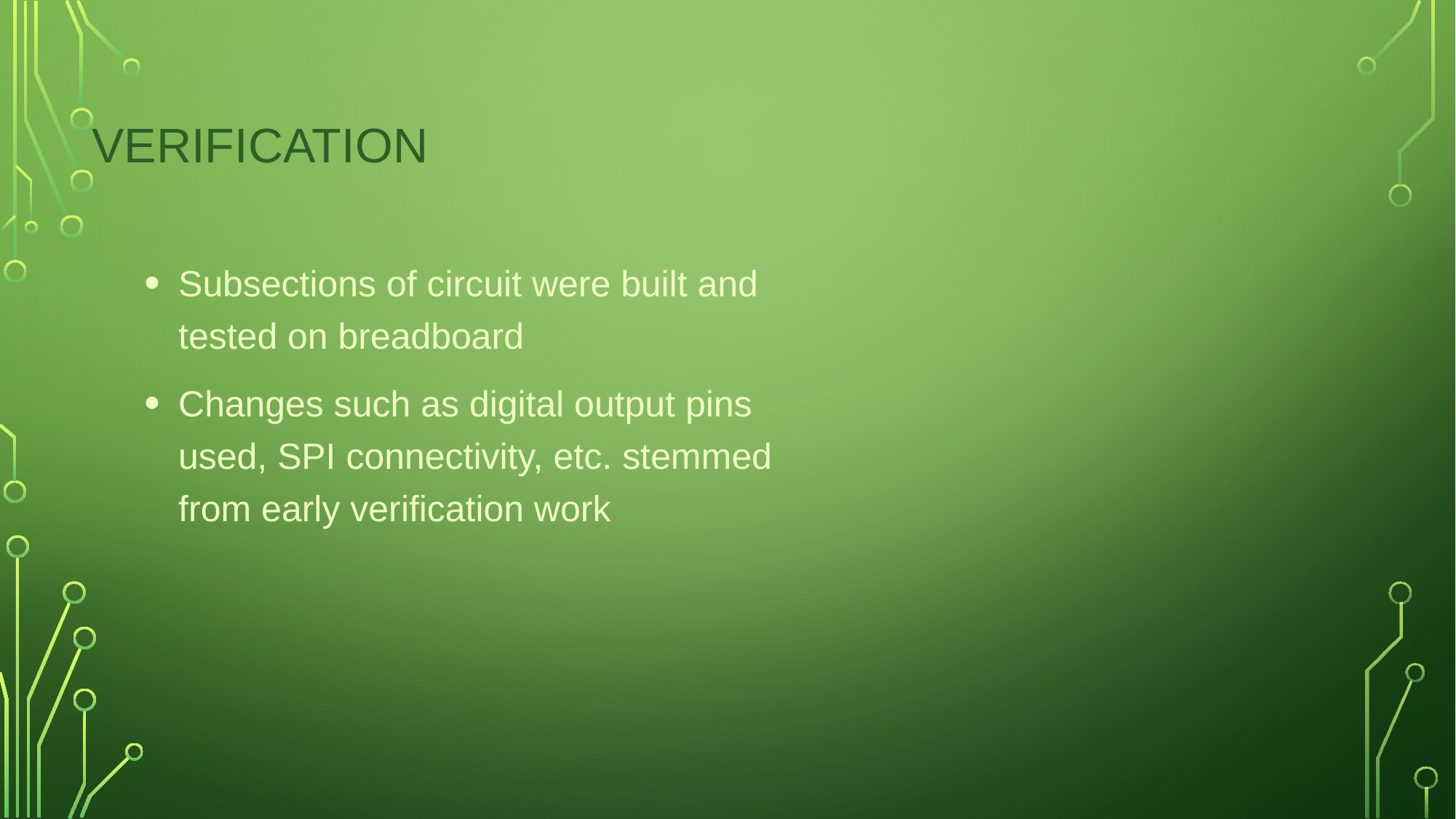

Verification
Subsections of circuit were built and tested on breadboard
Changes such as digital output pins used, SPI connectivity, etc. stemmed from early verification work